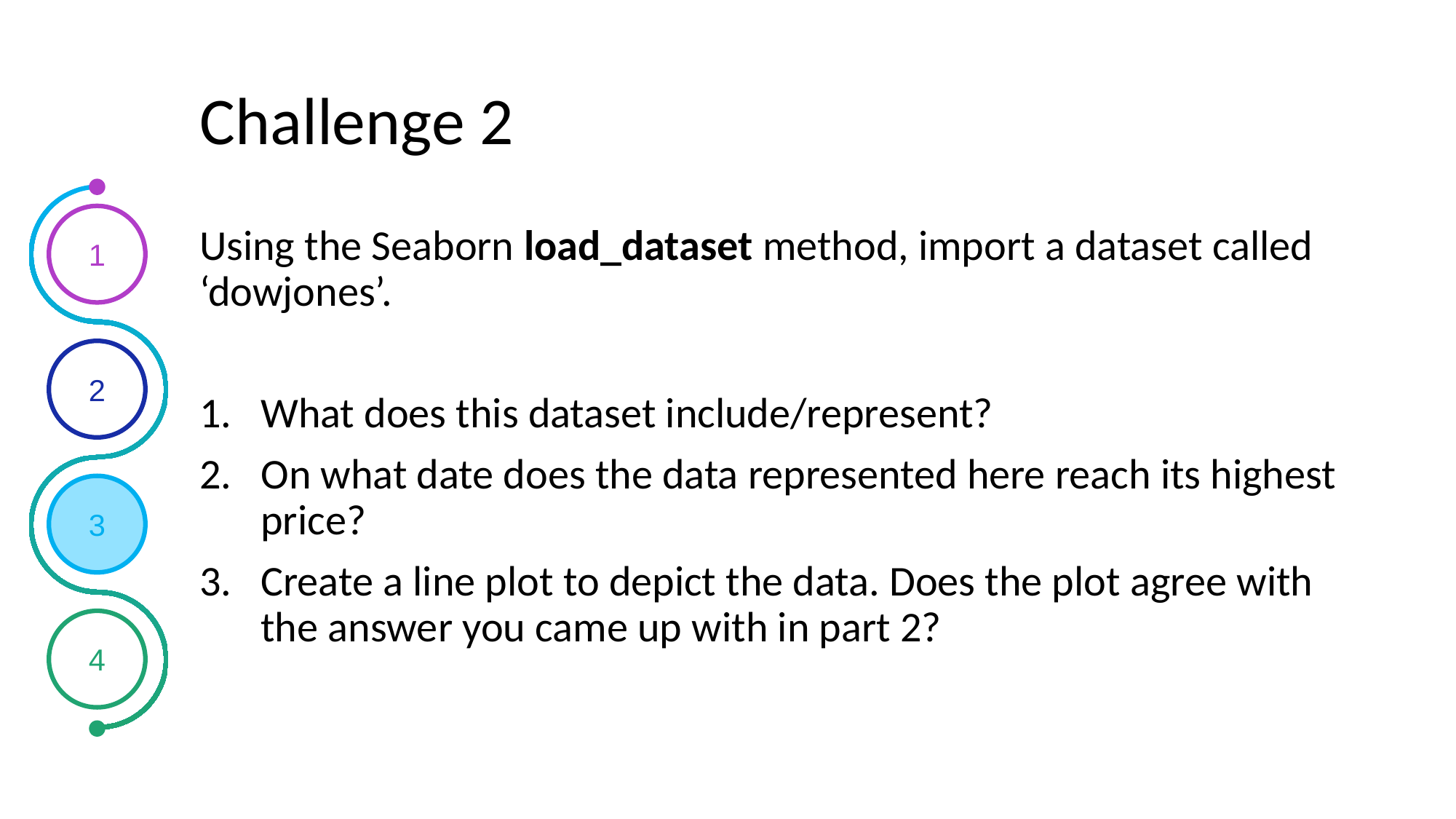

# Challenge 2

1
Using the Seaborn load_dataset method, import a dataset called ‘dowjones’.

What does this dataset include/represent?
On what date does the data represented here reach its highest price?
Create a line plot to depict the data. Does the plot agree with the answer you came up with in part 2?
2

3
4